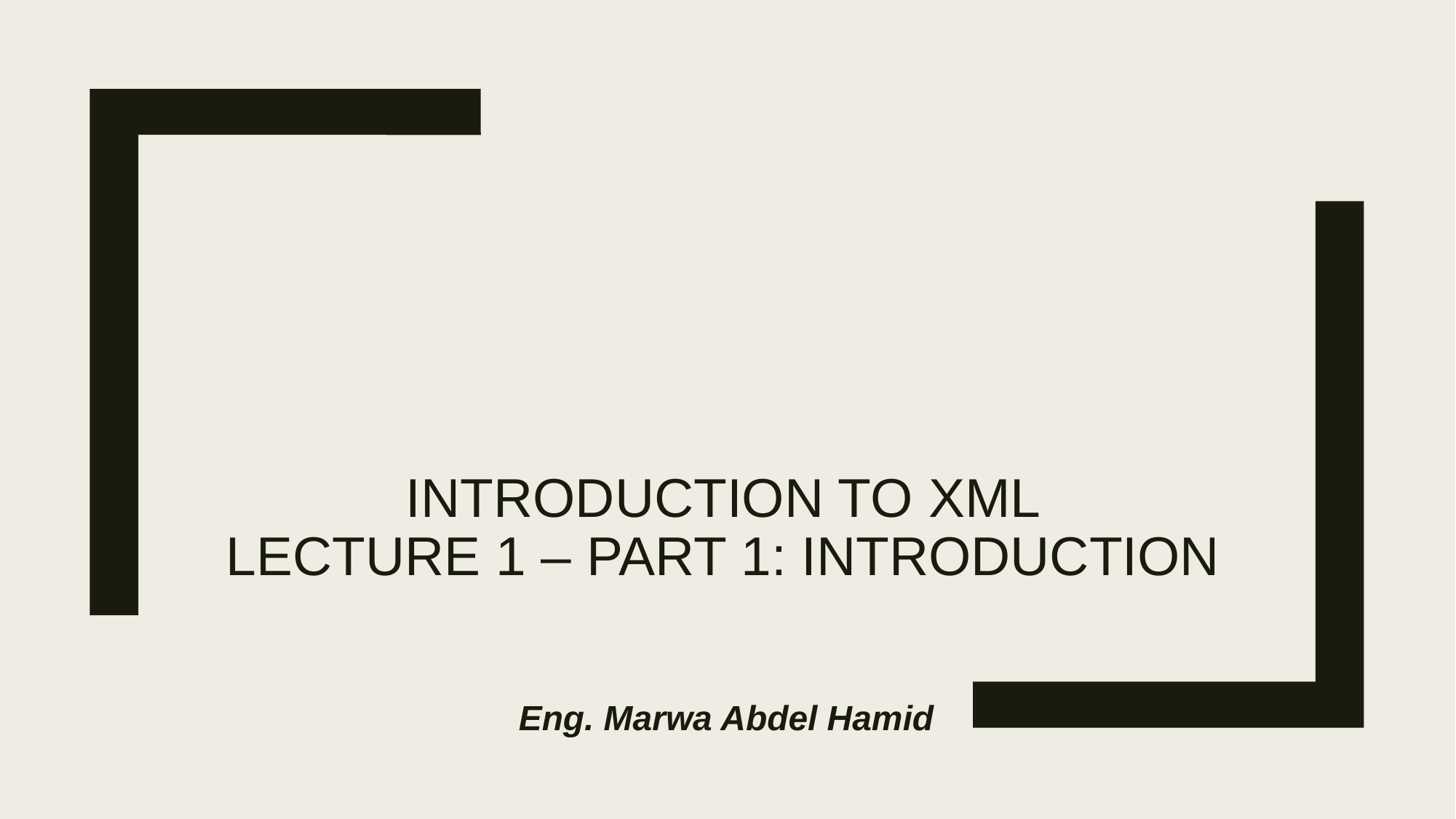

# Introduction to XML Lecture 1 – part 1: Introduction
Eng. Marwa Abdel Hamid